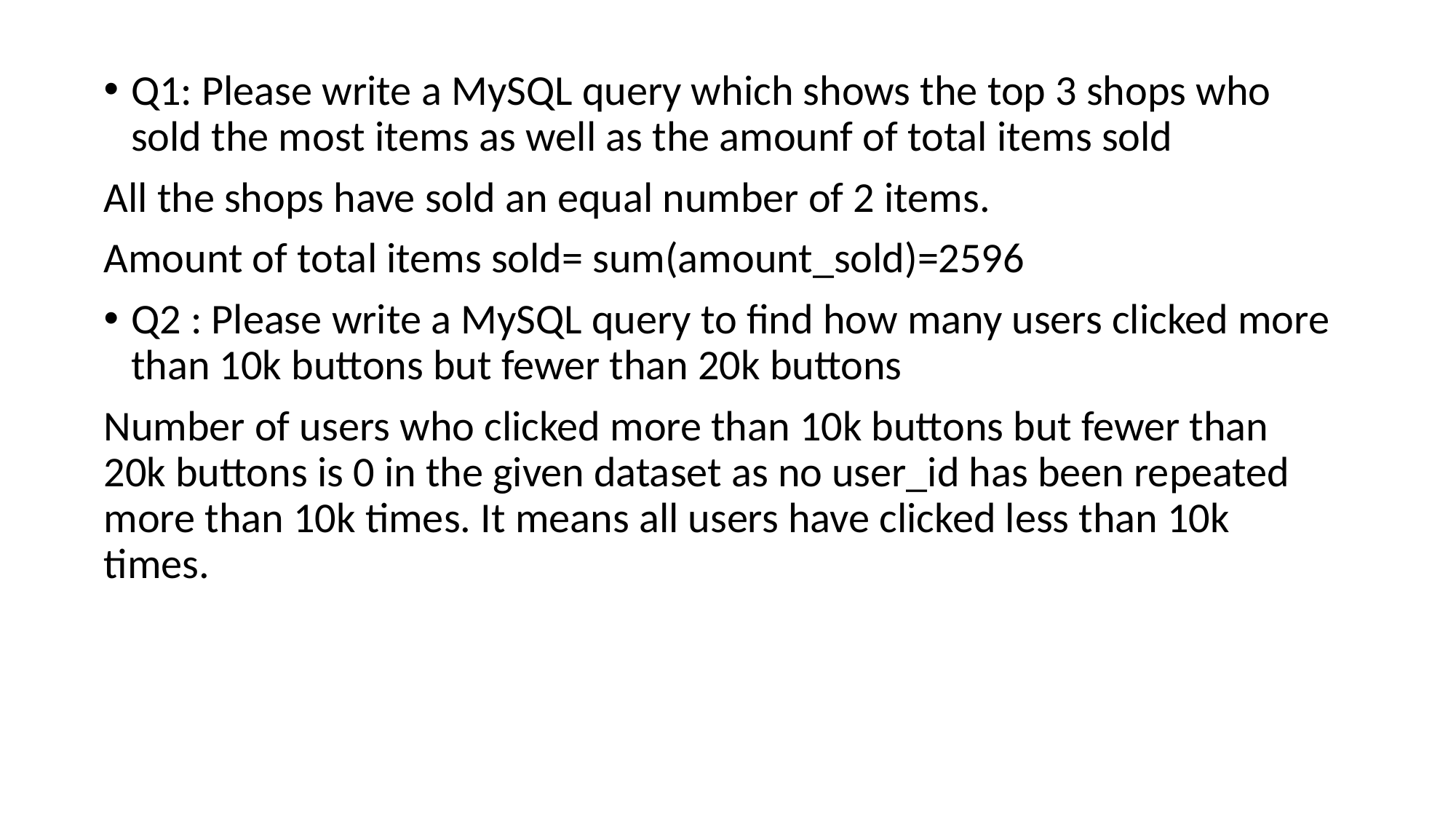

Q1: Please write a MySQL query which shows the top 3 shops who sold the most items as well as the amounf of total items sold
All the shops have sold an equal number of 2 items.
Amount of total items sold= sum(amount_sold)=2596
Q2 : Please write a MySQL query to find how many users clicked more than 10k buttons but fewer than 20k buttons
Number of users who clicked more than 10k buttons but fewer than 20k buttons is 0 in the given dataset as no user_id has been repeated more than 10k times. It means all users have clicked less than 10k times.